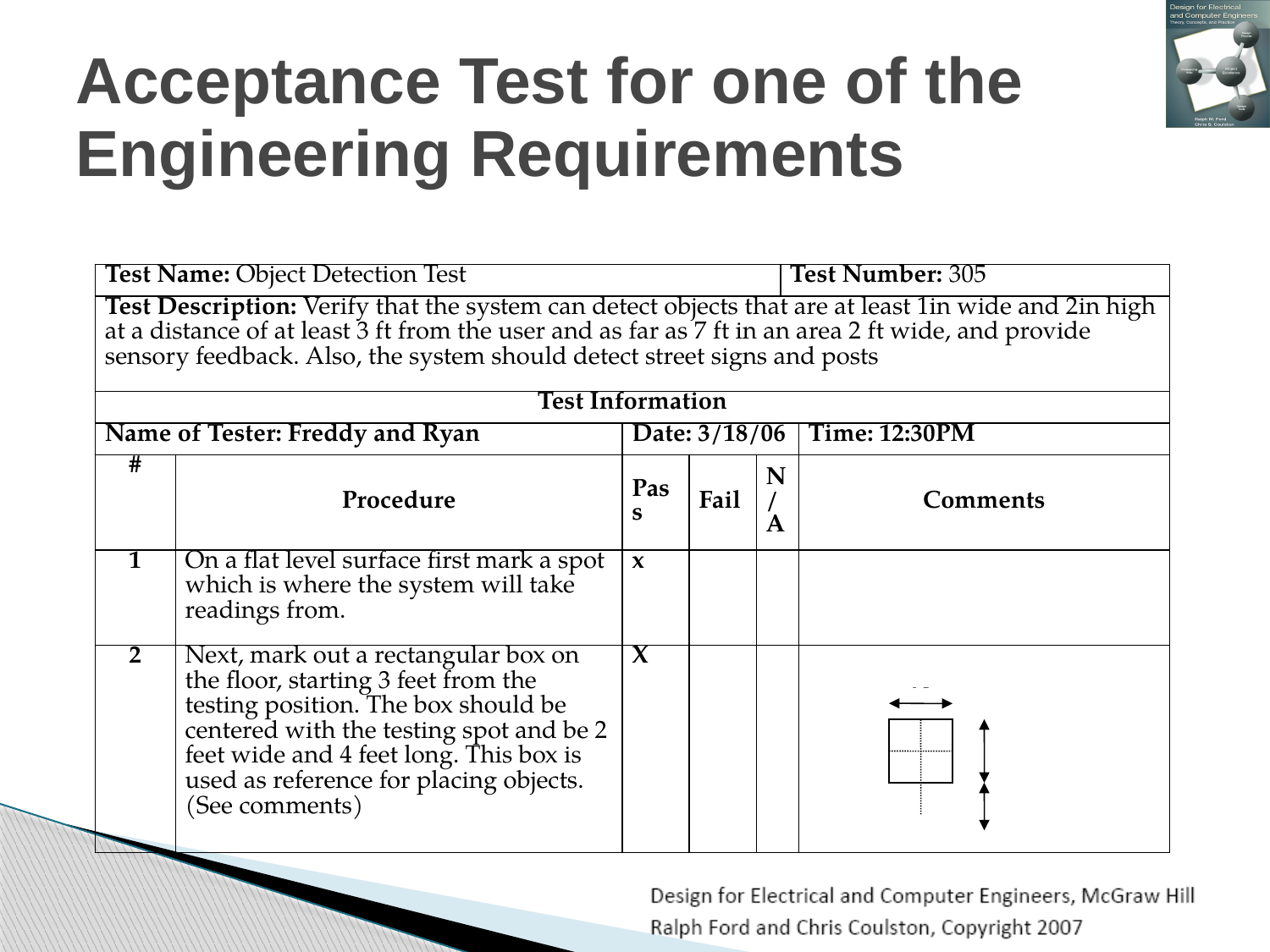

# Acceptance Test for one of the Engineering Requirements
| Test Name: Object Detection Test |  |  |  |  | Test Number: 305 |  |
| --- | --- | --- | --- | --- | --- | --- |
| Test Description: Verify that the system can detect objects that are at least 1in wide and 2in high at a distance of at least 3 ft from the user and as far as 7 ft in an area 2 ft wide, and provide sensory feedback. Also, the system should detect street signs and posts |  |  |  |  |  |  |
| Test Information |  |  |  |  |  |  |
| Name of Tester: Freddy and Ryan |  | Date: 3/18/06 |  |  |  | Time: 12:30PM |
| # | Procedure | Pass | Fail | N/A |  | Comments |
| 1 | On a flat level surface first mark a spot which is where the system will take readings from. | x |  |  |  |  |
| 2 | Next, mark out a rectangular box on the floor, starting 3 feet from the testing position. The box should be centered with the testing spot and be 2 feet wide and 4 feet long. This box is used as reference for placing objects. (See comments) | X |  |  |  | X |